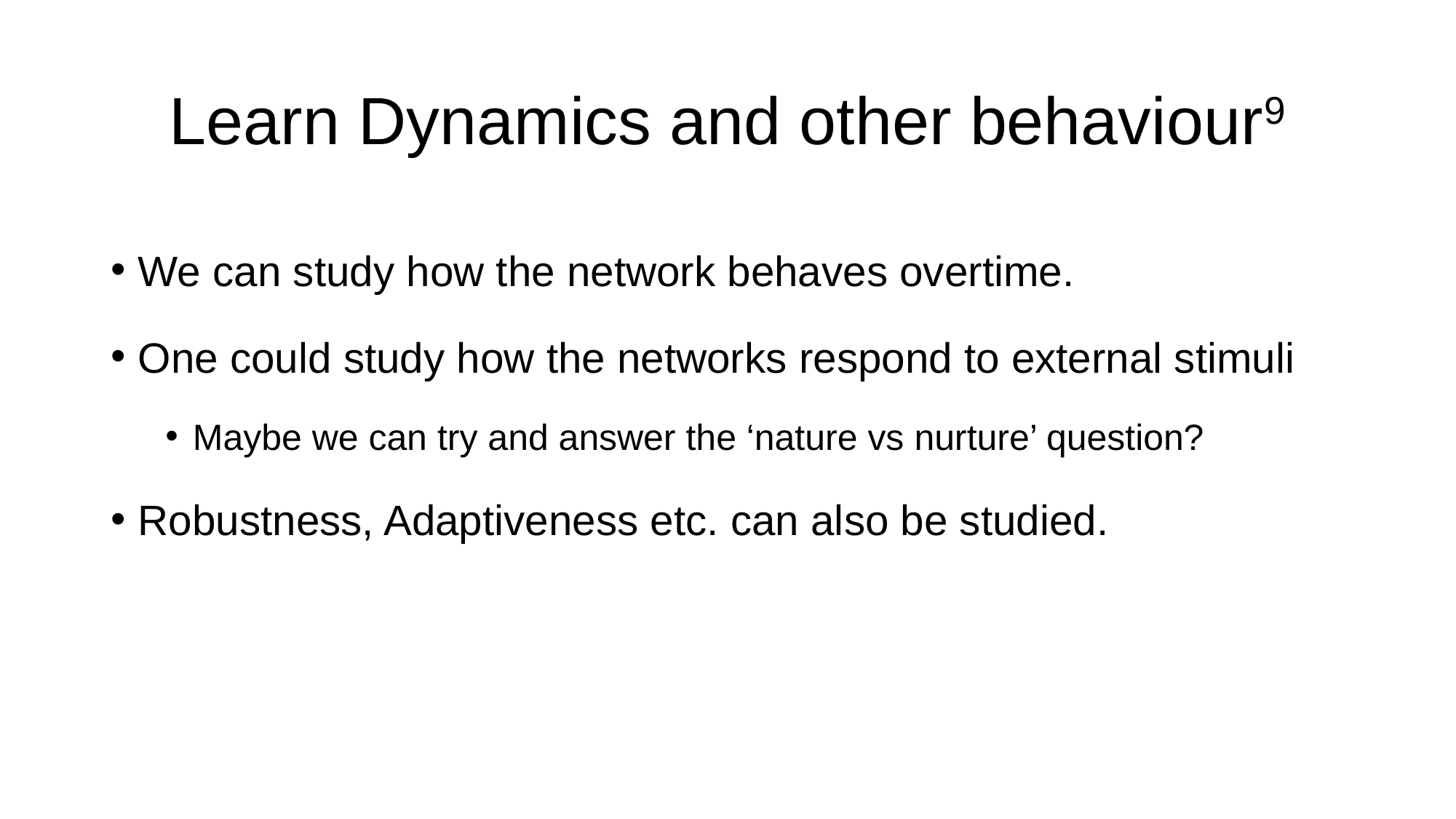

# Learn Dynamics and other behaviour9
We can study how the network behaves overtime.
One could study how the networks respond to external stimuli
Maybe we can try and answer the ‘nature vs nurture’ question?
Robustness, Adaptiveness etc. can also be studied.